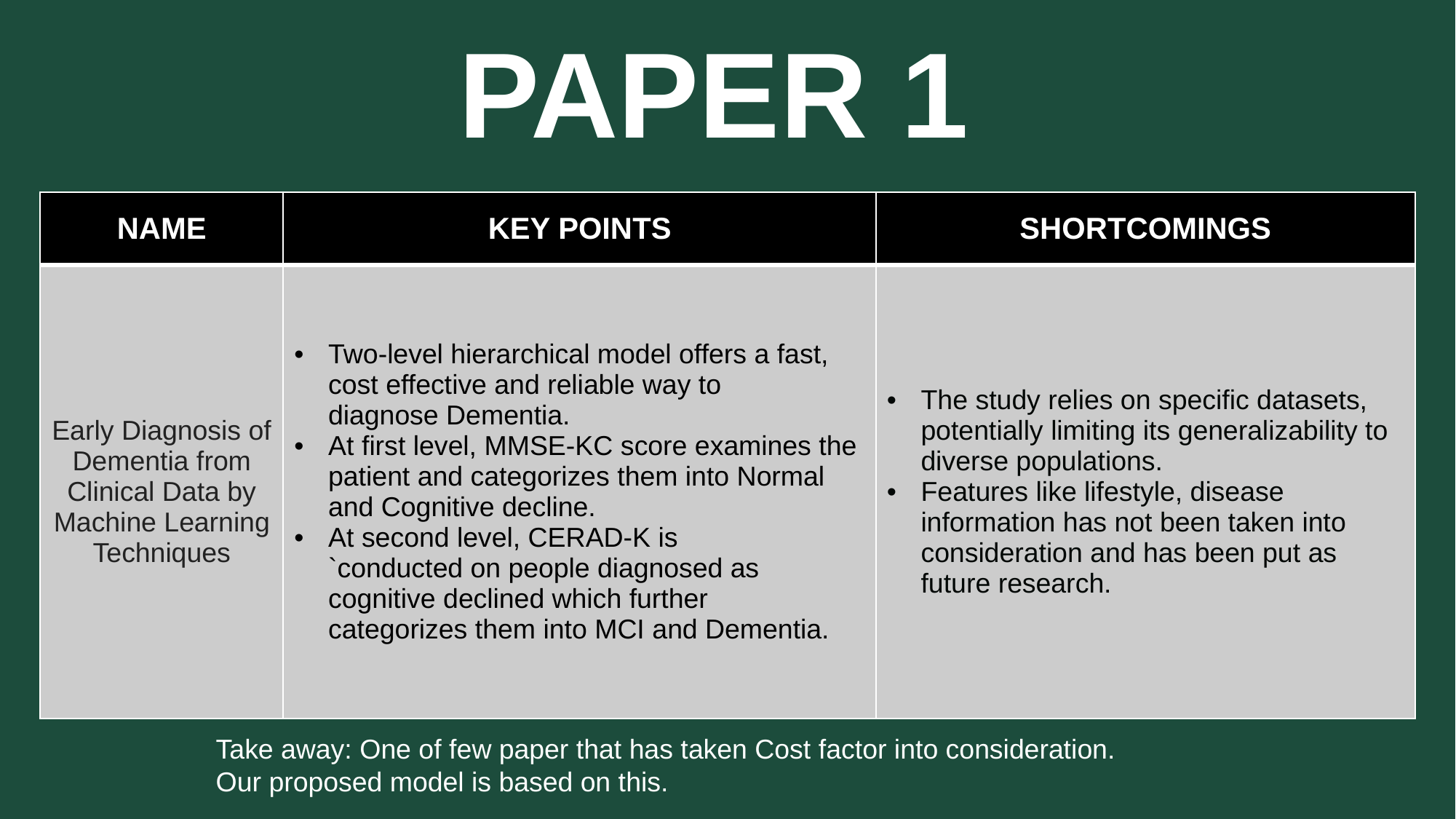

PAPER 1
| NAME | KEY POINTS | SHORTCOMINGS |
| --- | --- | --- |
| Early Diagnosis of Dementia from Clinical Data by Machine Learning Techniques | Two-level hierarchical model offers a fast, cost effective and reliable way to diagnose Dementia. At first level, MMSE-KC score examines the patient and categorizes them into Normal and Cognitive decline. At second level, CERAD-K is `conducted on people diagnosed as cognitive declined which further categorizes them into MCI and Dementia. | The study relies on specific datasets, potentially limiting its generalizability to diverse populations. Features like lifestyle, disease information has not been taken into consideration and has been put as future research. |
Take away: One of few paper that has taken Cost factor into consideration.
Our proposed model is based on this.